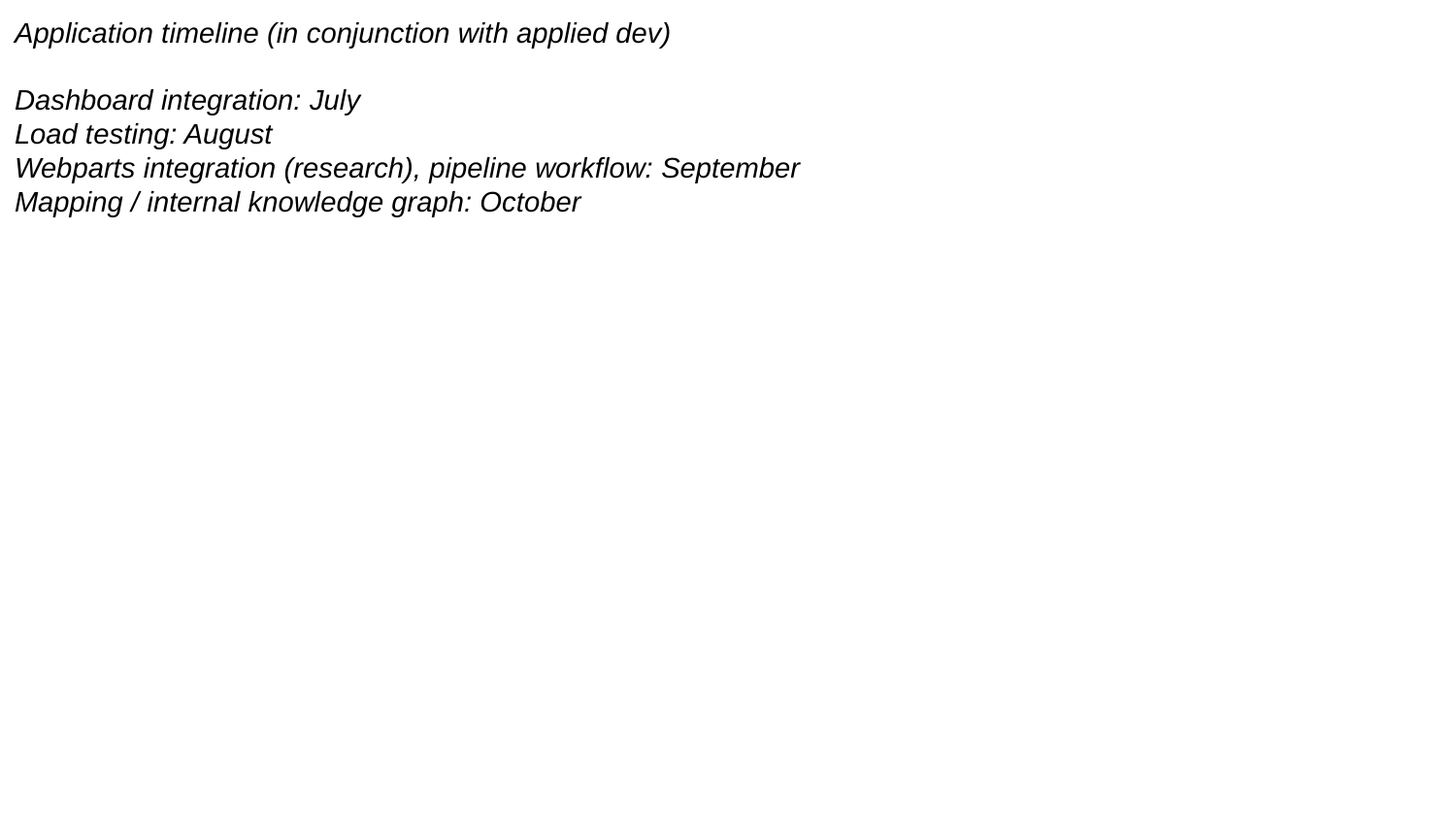

Application timeline (in conjunction with applied dev)

Dashboard integration: July
Load testing: August
Webparts integration (research), pipeline workflow: September
Mapping / internal knowledge graph: October